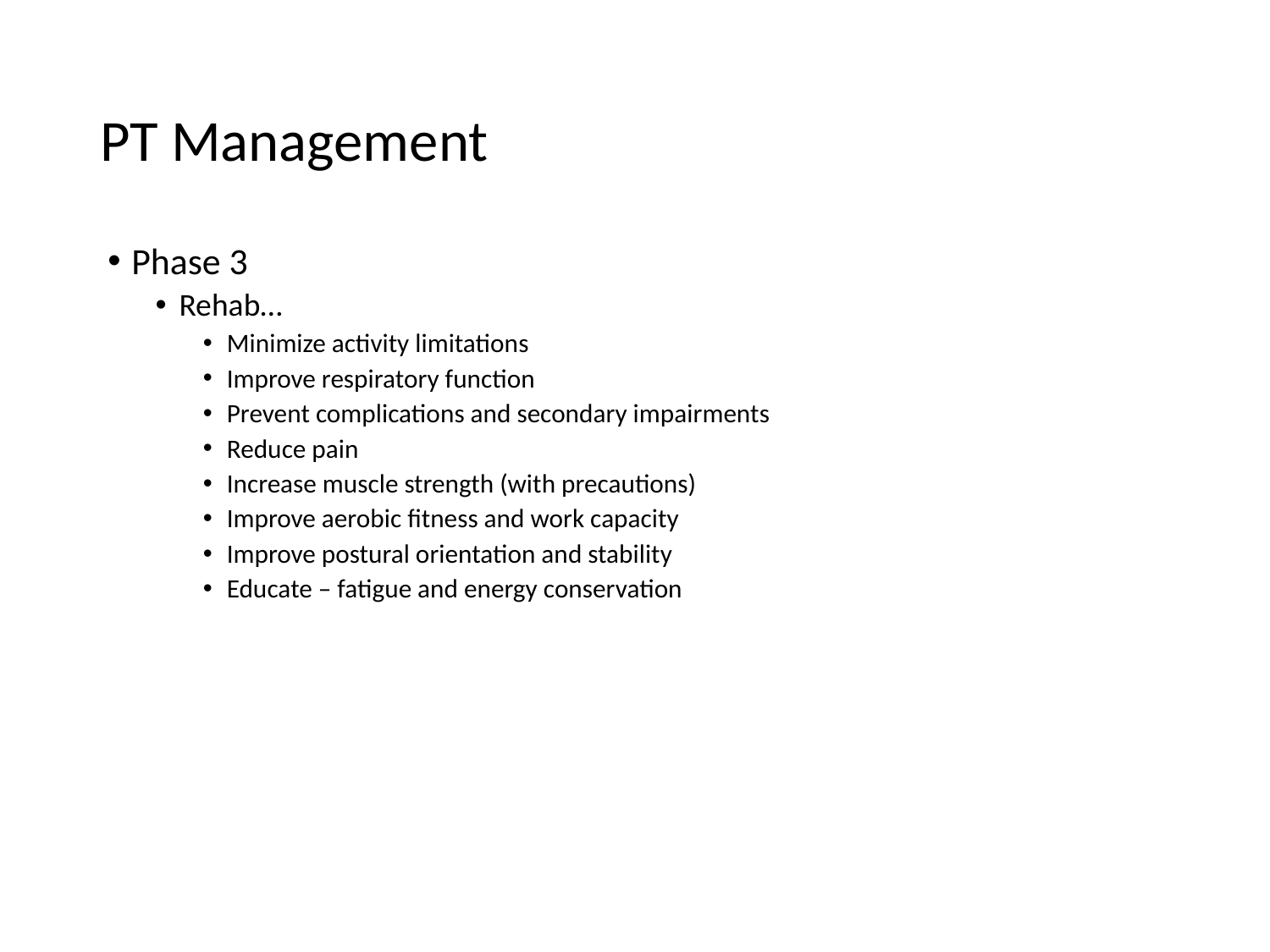

# PT Management
Phase 3
Rehab…
Minimize activity limitations
Improve respiratory function
Prevent complications and secondary impairments
Reduce pain
Increase muscle strength (with precautions)
Improve aerobic fitness and work capacity
Improve postural orientation and stability
Educate – fatigue and energy conservation